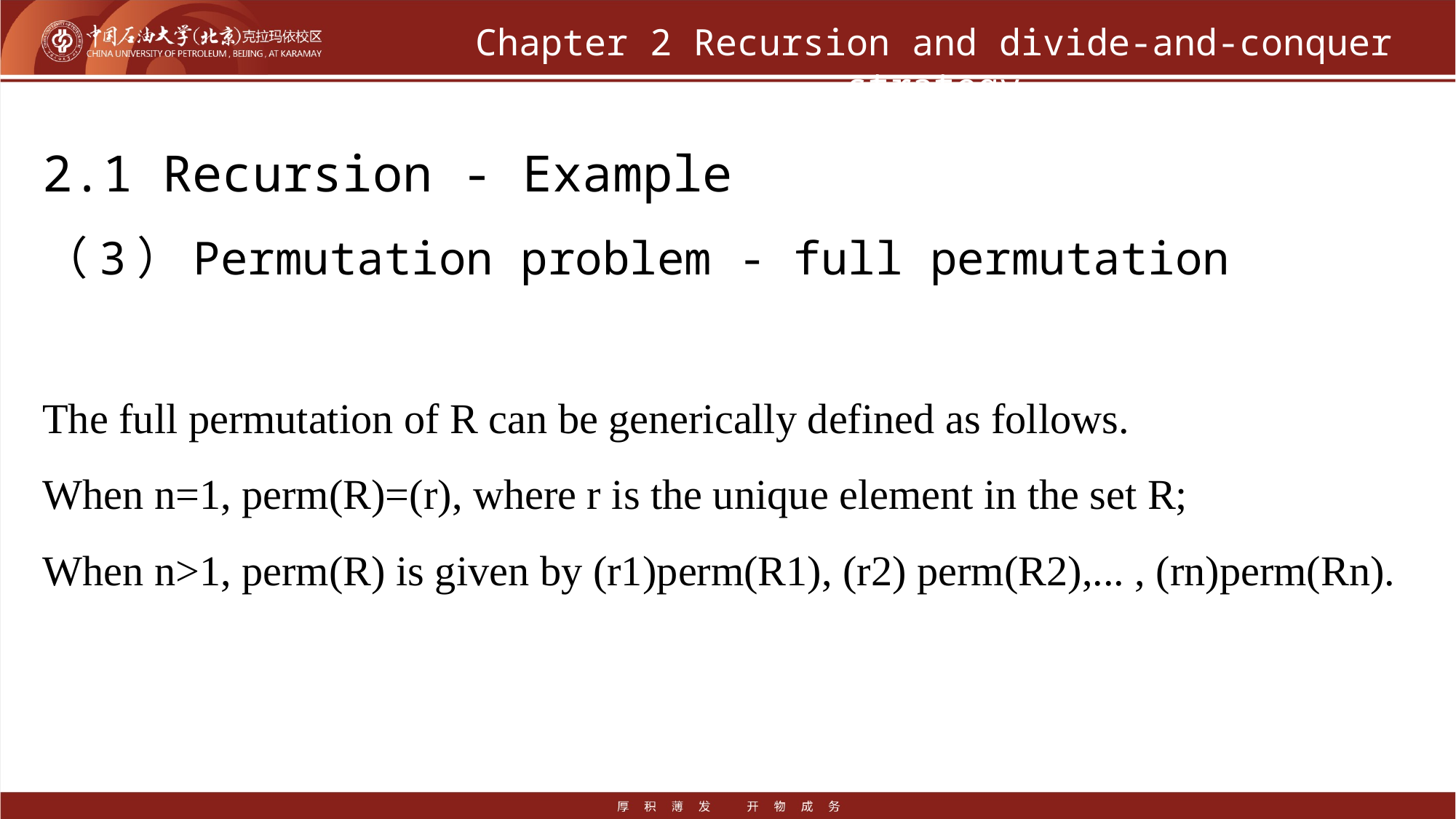

# Chapter 2 Recursion and divide-and-conquer strategy
2.1 Recursion - Example
（3）Permutation problem - full permutation

The full permutation of R can be generically defined as follows.
When n=1, perm(R)=(r), where r is the unique element in the set R;
When n>1, perm(R) is given by (r1)perm(R1), (r2) perm(R2),... , (rn)perm(Rn).